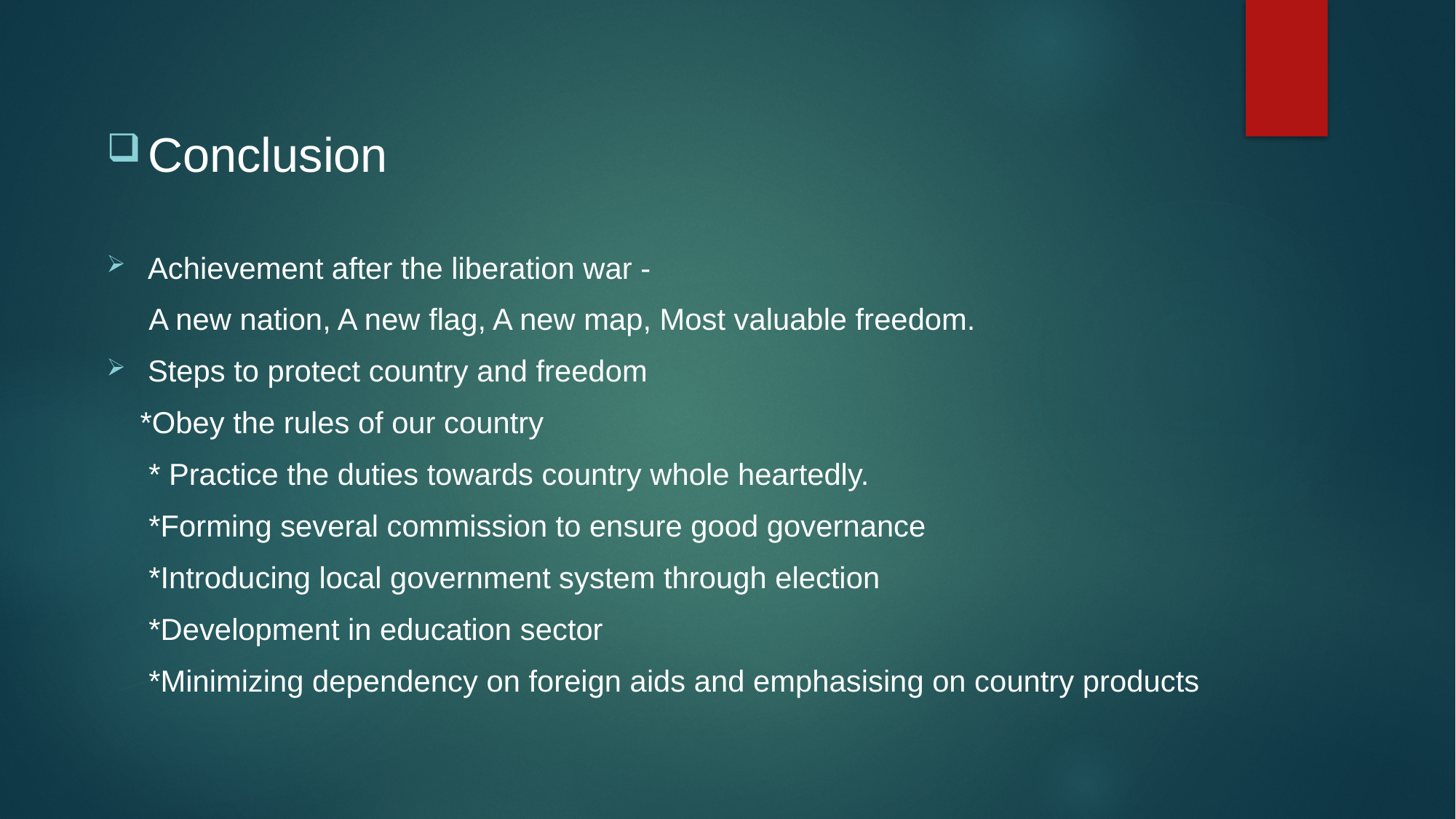

Conclusion

Achievement after the liberation war -
     A new nation, A new flag, A new map, Most valuable freedom.
Steps to protect country and freedom
    *Obey the rules of our country
     * Practice the duties towards country whole heartedly.
     *Forming several commission to ensure good governance
     *Introducing local government system through election
     *Development in education sector
     *Minimizing dependency on foreign aids and emphasising on country products